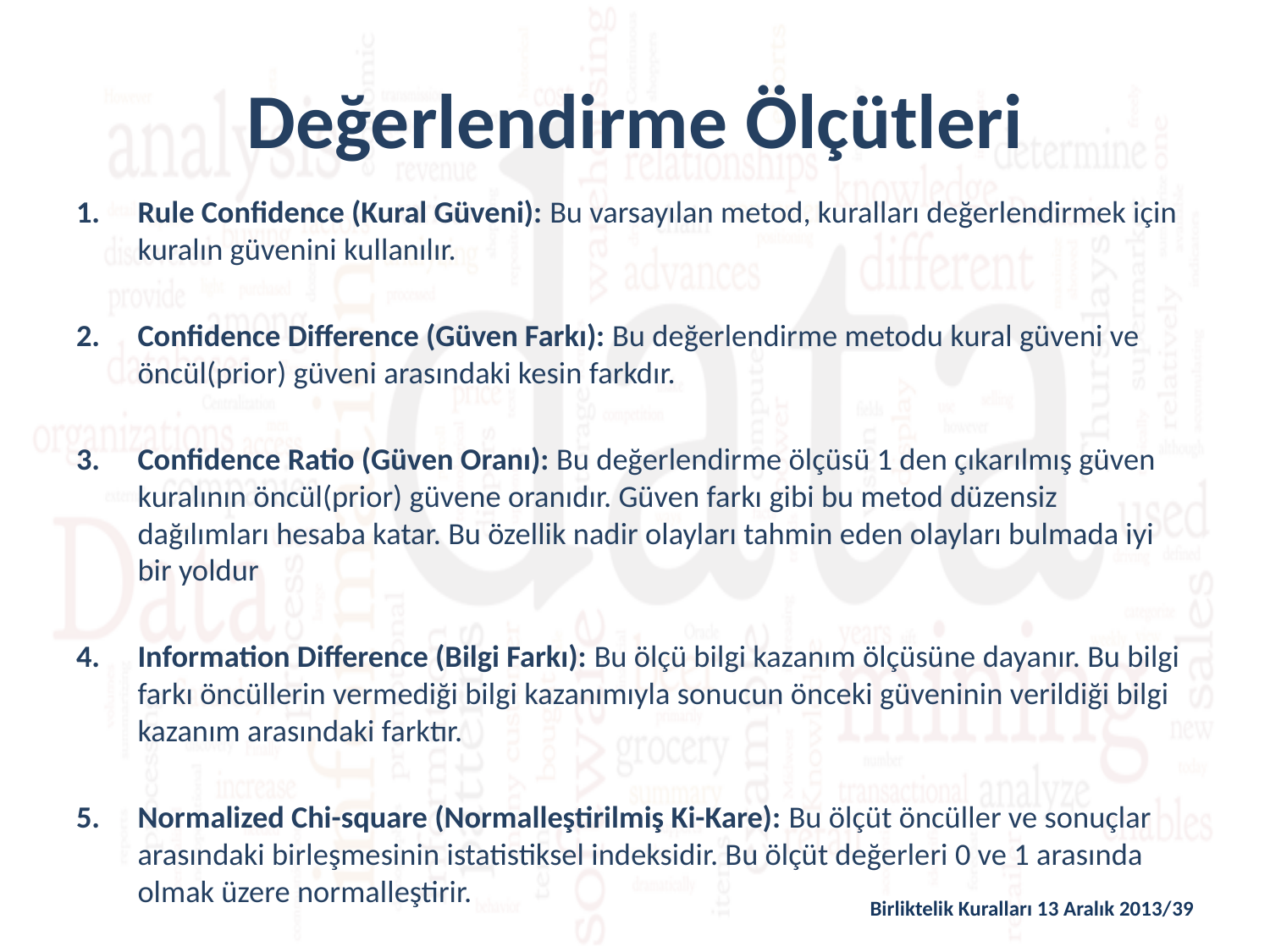

# Değerlendirme Ölçütleri
Rule Confidence (Kural Güveni): Bu varsayılan metod, kuralları değerlendirmek için kuralın güvenini kullanılır.

Confidence Difference (Güven Farkı): Bu değerlendirme metodu kural güveni ve öncül(prior) güveni arasındaki kesin farkdır.

Confidence Ratio (Güven Oranı): Bu değerlendirme ölçüsü 1 den çıkarılmış güven kuralının öncül(prior) güvene oranıdır. Güven farkı gibi bu metod düzensiz dağılımları hesaba katar. Bu özellik nadir olayları tahmin eden olayları bulmada iyi bir yoldur

Information Difference (Bilgi Farkı): Bu ölçü bilgi kazanım ölçüsüne dayanır. Bu bilgi farkı öncüllerin vermediği bilgi kazanımıyla sonucun önceki güveninin verildiği bilgi kazanım arasındaki farktır.

Normalized Chi-square (Normalleştirilmiş Ki-Kare): Bu ölçüt öncüller ve sonuçlar arasındaki birleşmesinin istatistiksel indeksidir. Bu ölçüt değerleri 0 ve 1 arasında  olmak üzere normalleştirir.
Birliktelik Kuralları 13 Aralık 2013/39